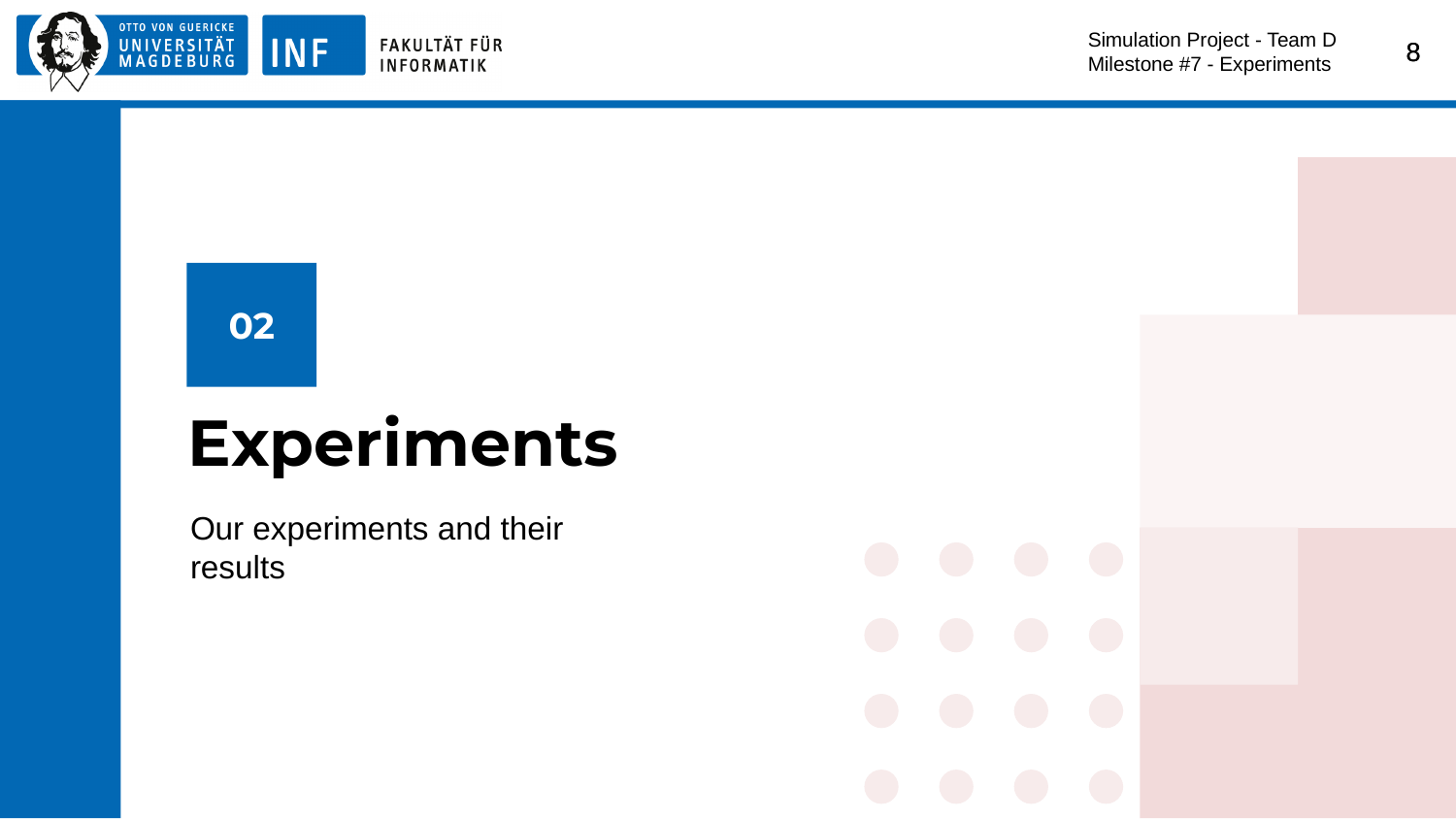

Simulation Project - Team D
Milestone #7 - Experiments
8
8
02
# Experiments
Our experiments and their results